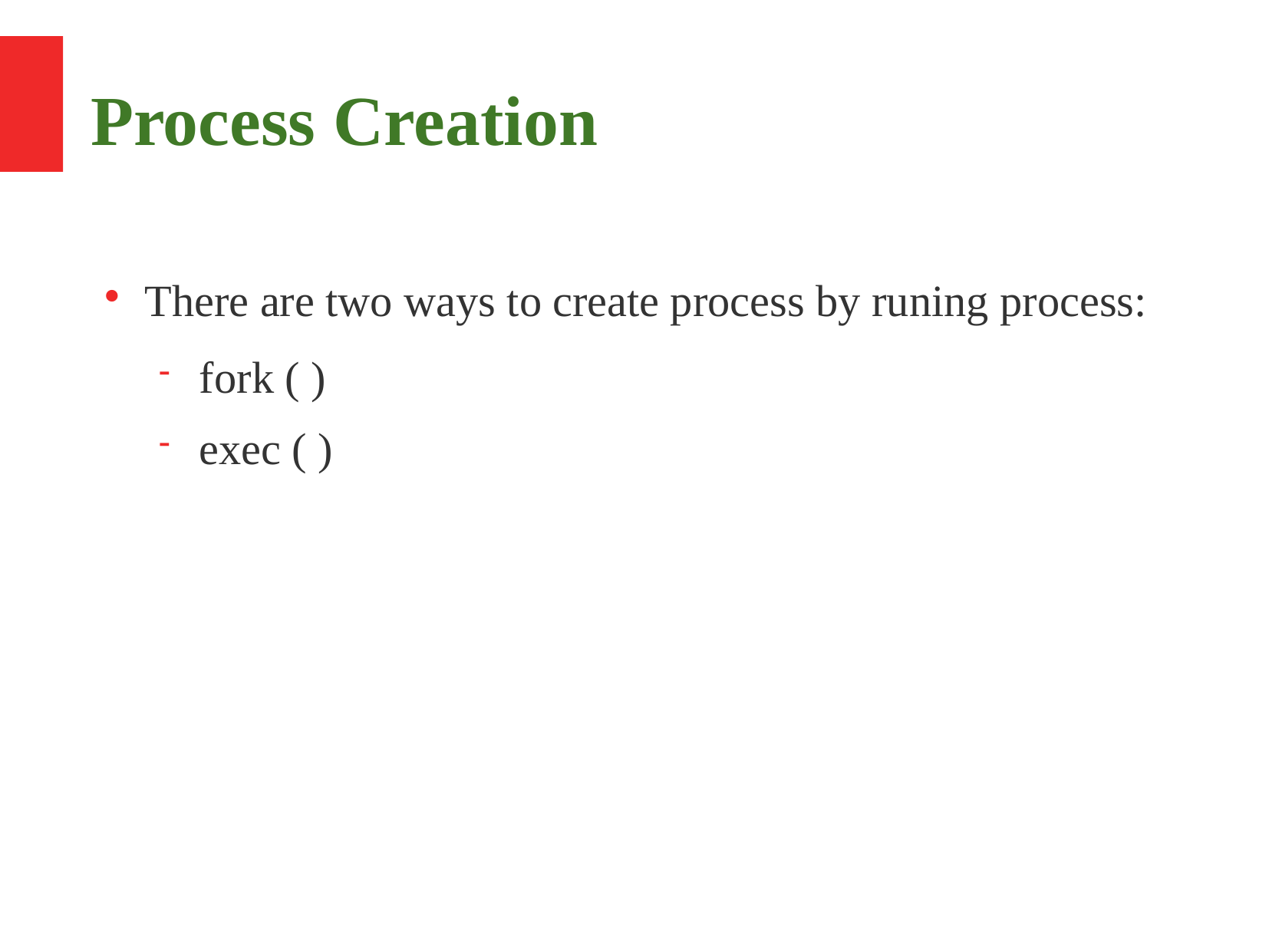

Process Creation
There are two ways to create process by runing process:
fork ( )
exec ( )